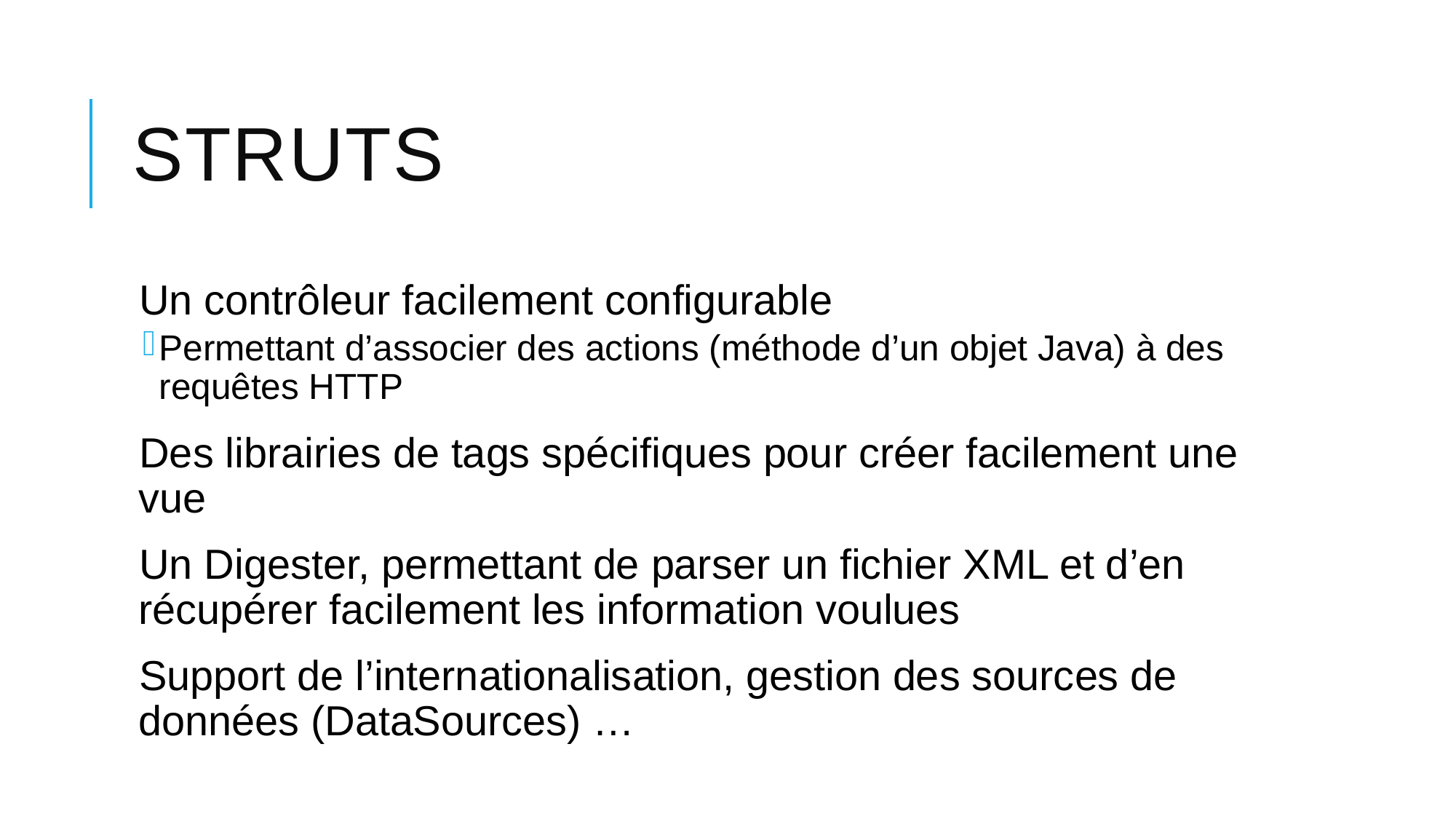

# Struts
Un contrôleur facilement configurable
Permettant d’associer des actions (méthode d’un objet Java) à des requêtes HTTP
Des librairies de tags spécifiques pour créer facilement une vue
Un Digester, permettant de parser un fichier XML et d’en récupérer facilement les information voulues
Support de l’internationalisation, gestion des sources de données (DataSources) …